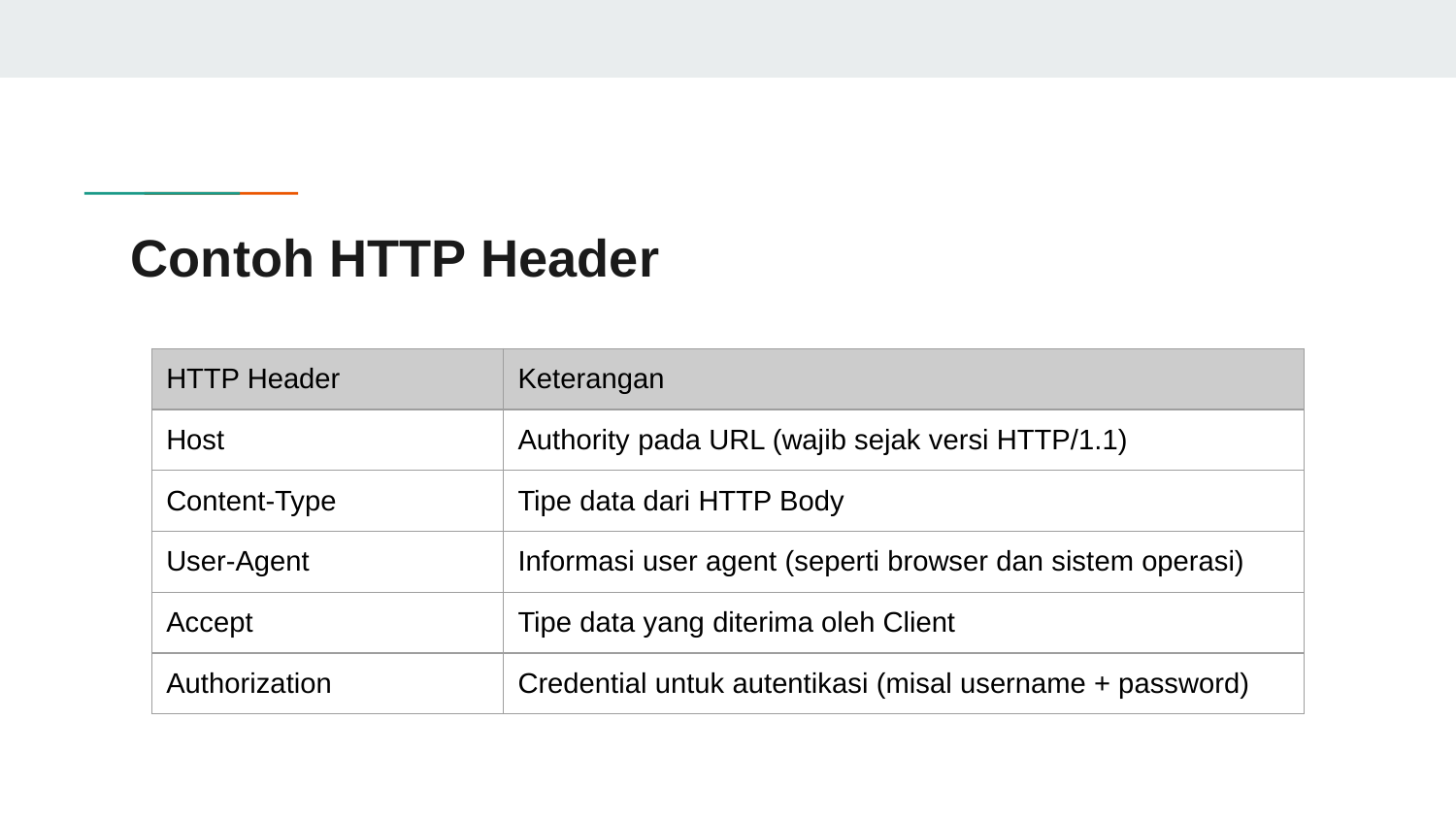

# Contoh HTTP Header
| HTTP Header | Keterangan |
| --- | --- |
| Host | Authority pada URL (wajib sejak versi HTTP/1.1) |
| Content-Type | Tipe data dari HTTP Body |
| User-Agent | Informasi user agent (seperti browser dan sistem operasi) |
| Accept | Tipe data yang diterima oleh Client |
| Authorization | Credential untuk autentikasi (misal username + password) |